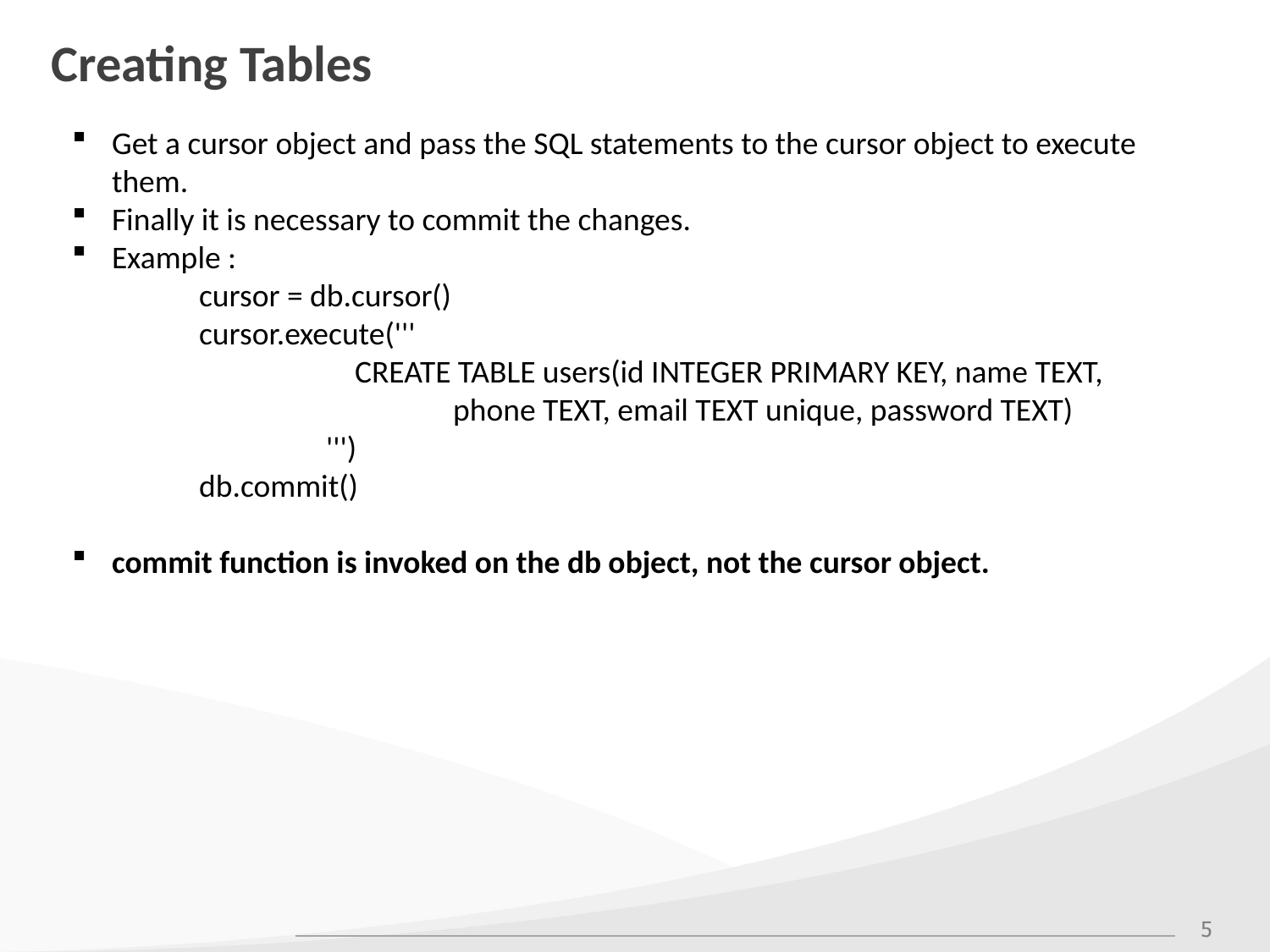

# Creating Tables
Get a cursor object and pass the SQL statements to the cursor object to execute them.
Finally it is necessary to commit the changes.
Example :
	cursor = db.cursor()
	cursor.execute('''
		    CREATE TABLE users(id INTEGER PRIMARY KEY, name TEXT,
                       		phone TEXT, email TEXT unique, password TEXT)
		''')
	db.commit()

commit function is invoked on the db object, not the cursor object.